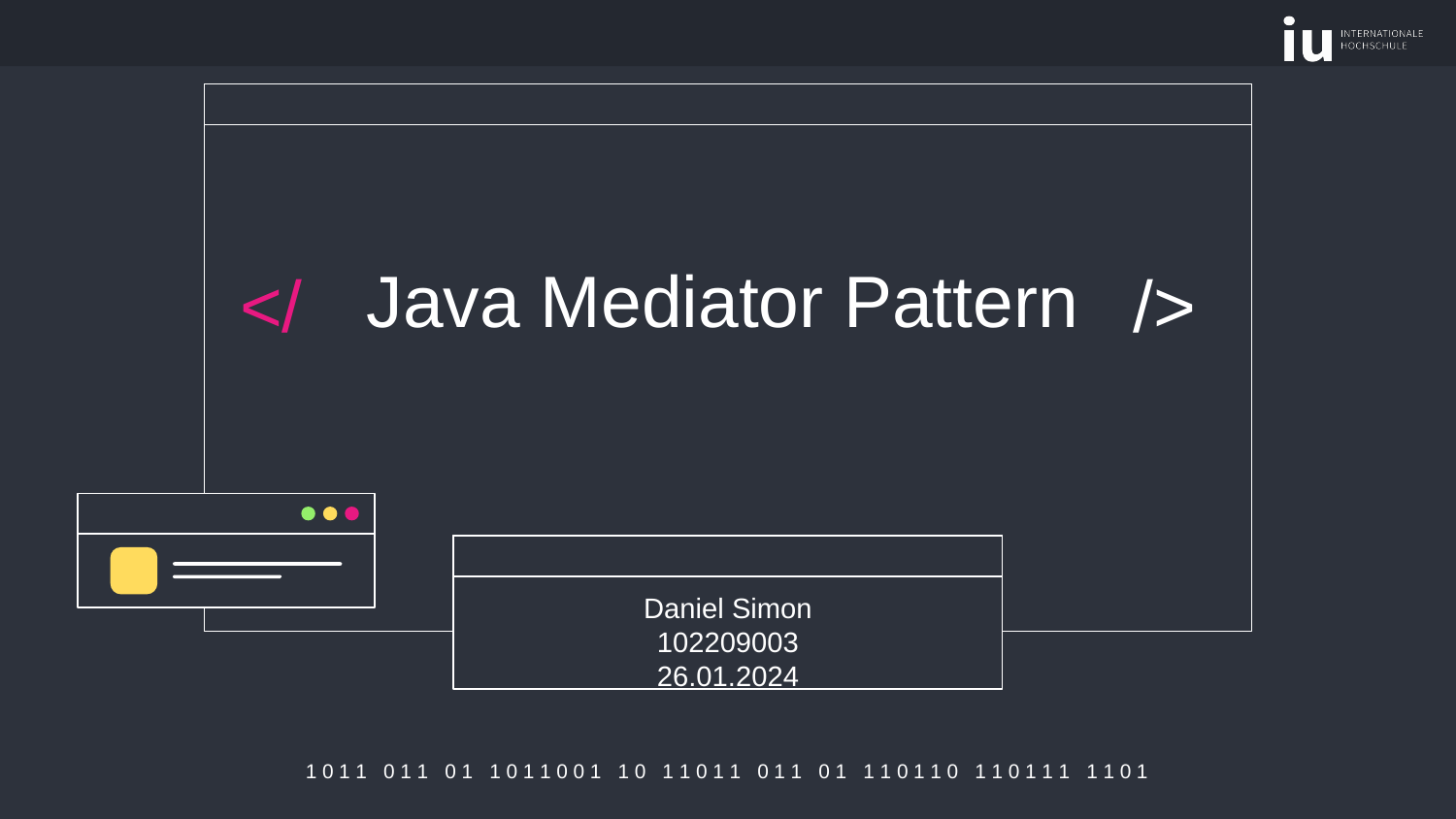

# Java Mediator Pattern
</
/>

Daniel Simon
102209003
26.01.2024